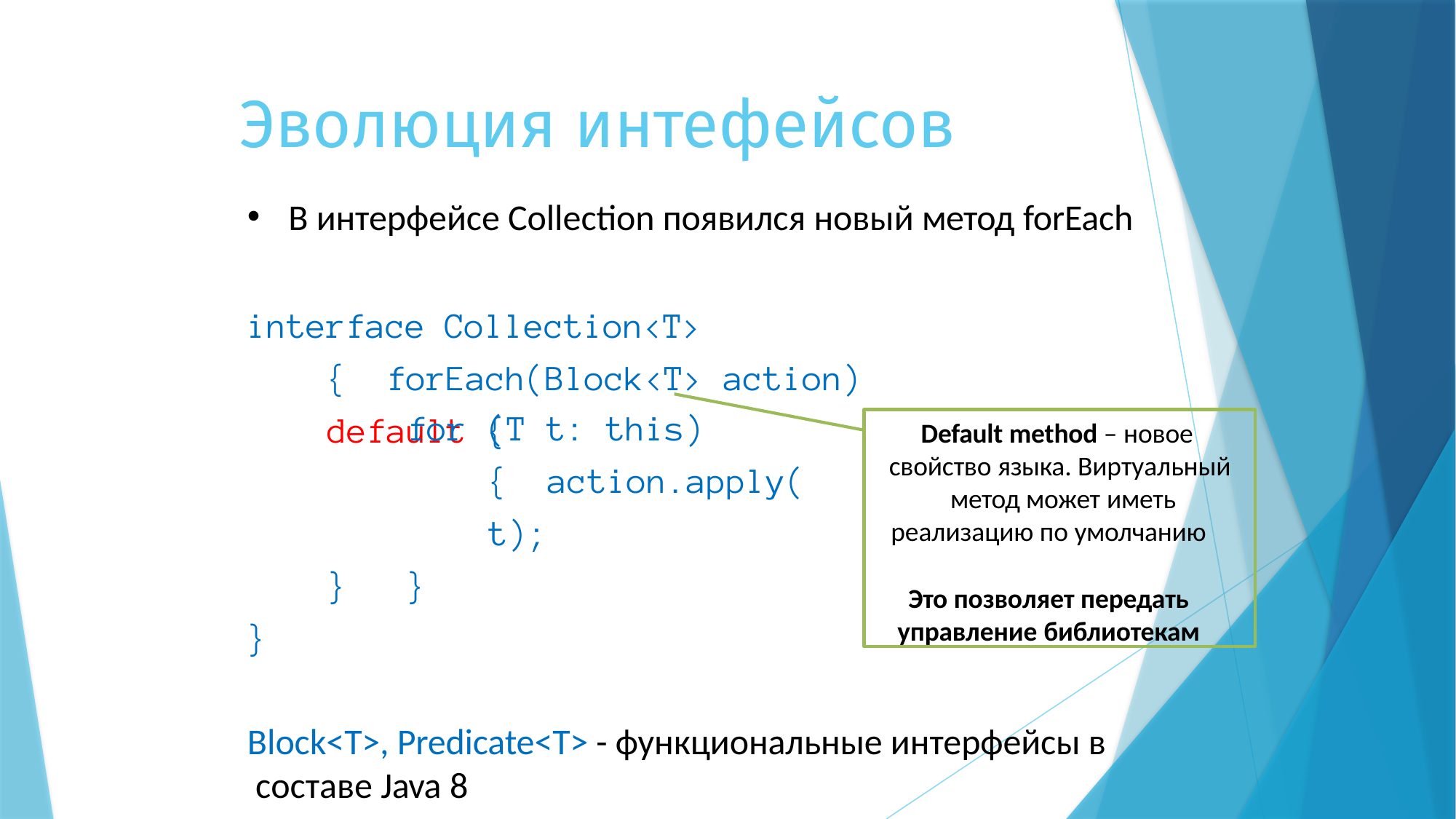

# Эволюция интефейсов
В интерфейсе Collection появился новый метод forEach

interface Collection<T> {  forEach(Block<T> action) default {
for (T t: this) {  action.apply(t);
}

Default method – новое  свойство языка. Виртуальный  метод может иметь
реализацию по умолчанию

Это позволяет передать
управление библиотекам
}
}
Block<T>, Predicate<T> - функциональные интерфейсы в  составе Java 8